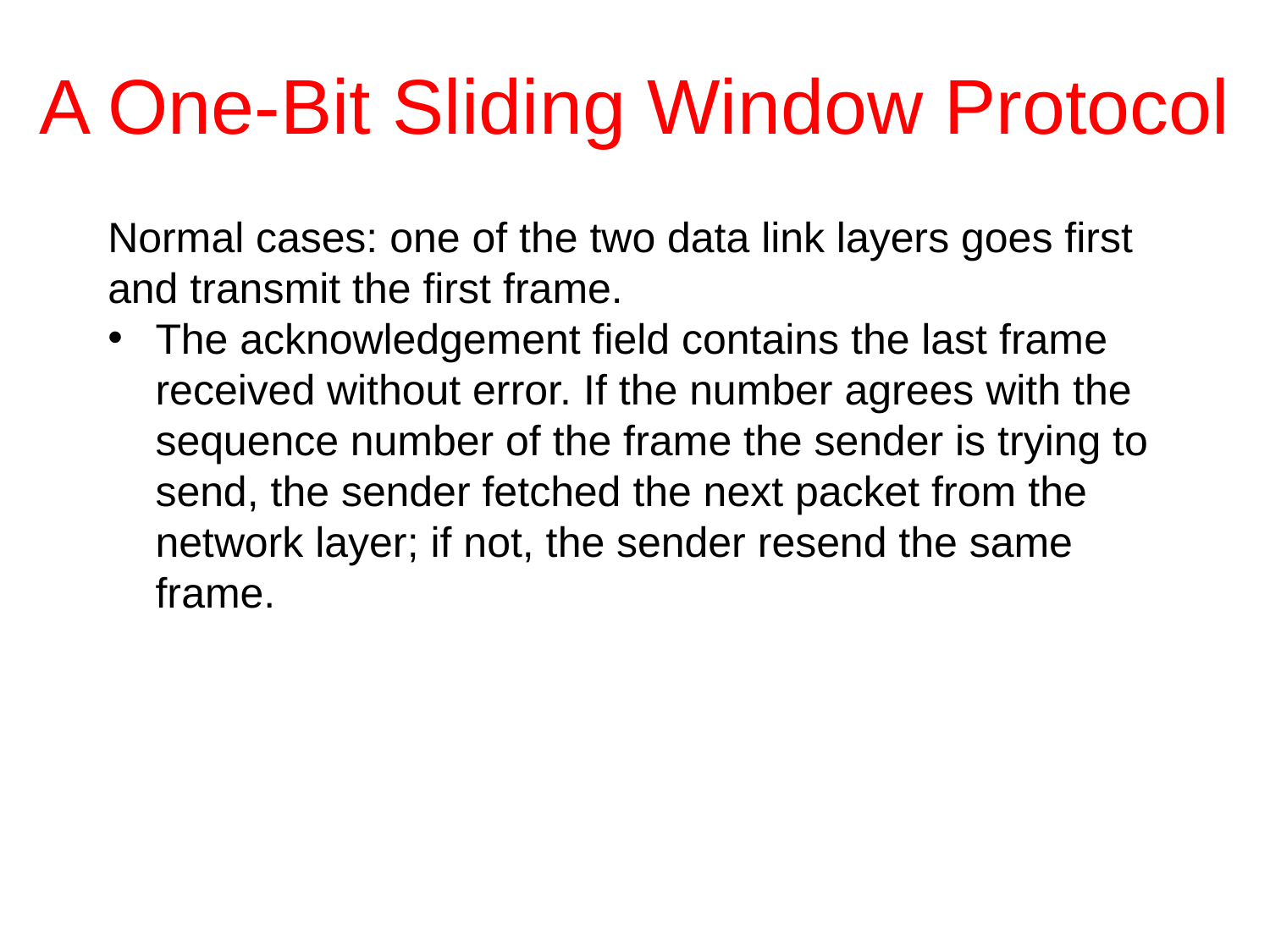

# A One-Bit Sliding Window Protocol
Normal cases: one of the two data link layers goes first and transmit the first frame.
The acknowledgement field contains the last frame received without error. If the number agrees with the sequence number of the frame the sender is trying to send, the sender fetched the next packet from the network layer; if not, the sender resend the same frame.